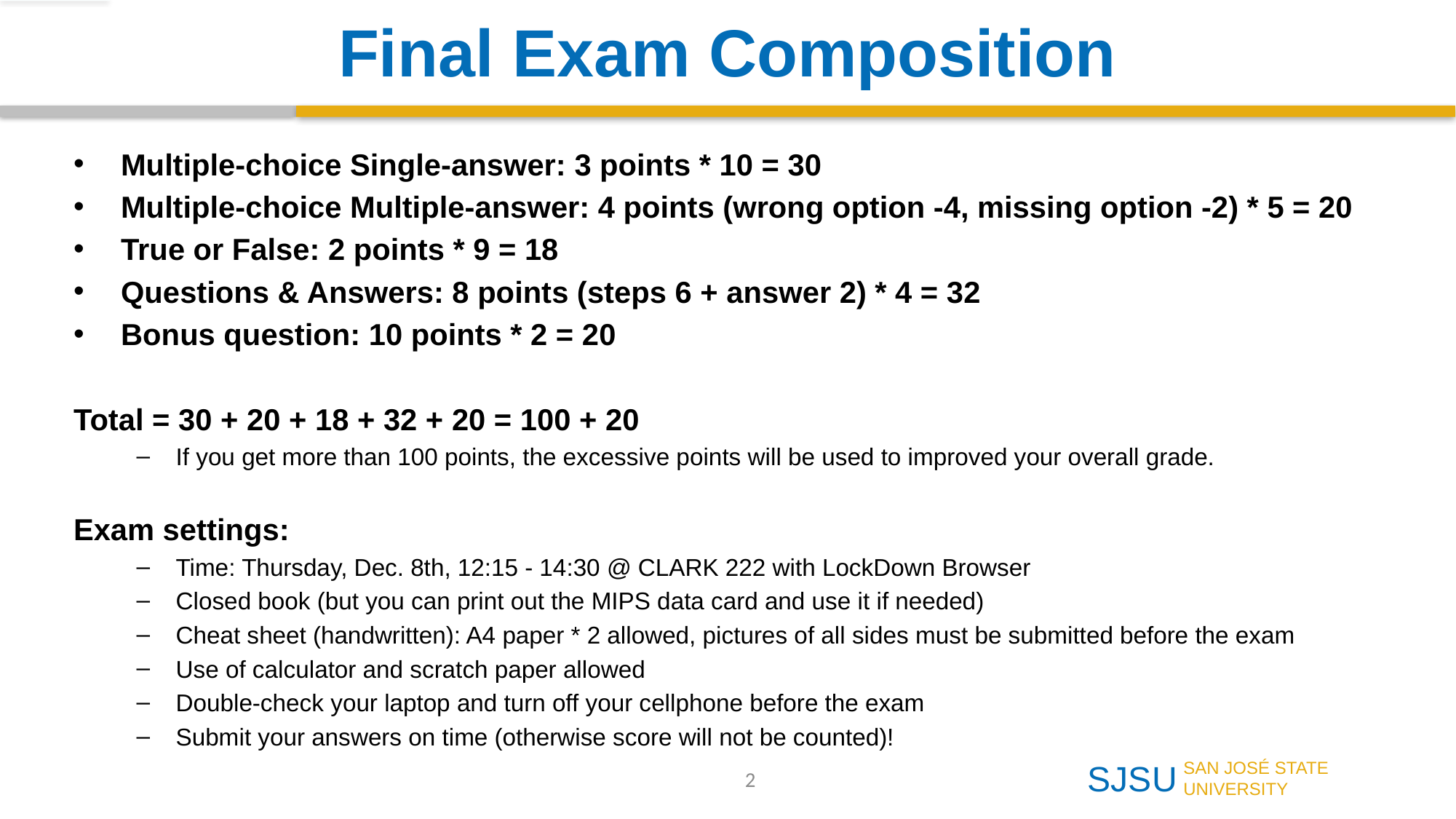

# Final Exam Composition
Multiple-choice Single-answer: 3 points * 10 = 30
Multiple-choice Multiple-answer: 4 points (wrong option -4, missing option -2) * 5 = 20
True or False: 2 points * 9 = 18
Questions & Answers: 8 points (steps 6 + answer 2) * 4 = 32
Bonus question: 10 points * 2 = 20

Total = 30 + 20 + 18 + 32 + 20 = 100 + 20
If you get more than 100 points, the excessive points will be used to improved your overall grade.

Exam settings:
Time: Thursday, Dec. 8th, 12:15 - 14:30 @ CLARK 222 with LockDown Browser
Closed book (but you can print out the MIPS data card and use it if needed)
Cheat sheet (handwritten): A4 paper * 2 allowed, pictures of all sides must be submitted before the exam
Use of calculator and scratch paper allowed
Double-check your laptop and turn off your cellphone before the exam
Submit your answers on time (otherwise score will not be counted)!
2